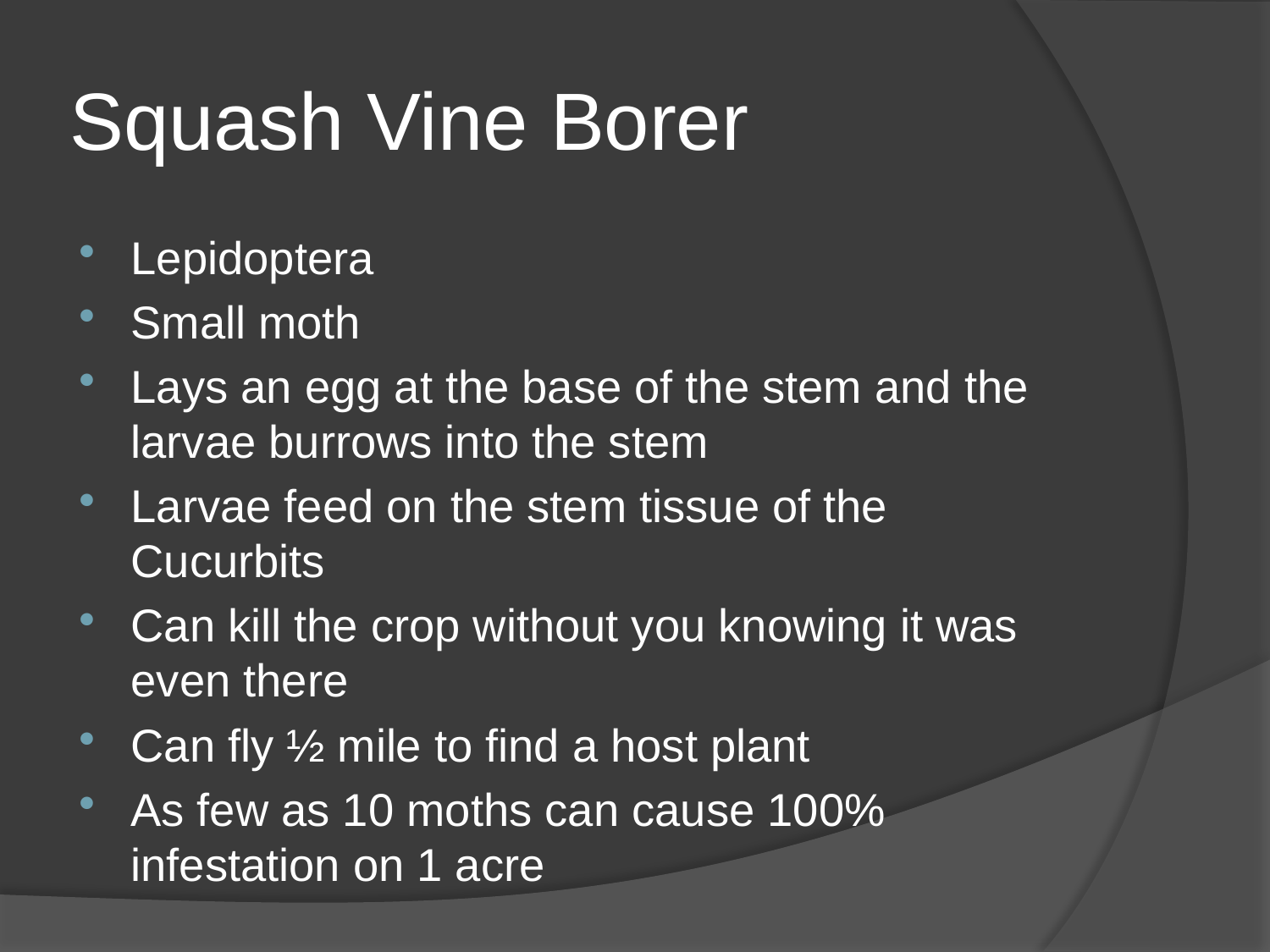

# Squash Vine Borer
Lepidoptera
Small moth
Lays an egg at the base of the stem and the larvae burrows into the stem
Larvae feed on the stem tissue of the Cucurbits
Can kill the crop without you knowing it was even there
Can fly ½ mile to find a host plant
As few as 10 moths can cause 100% infestation on 1 acre